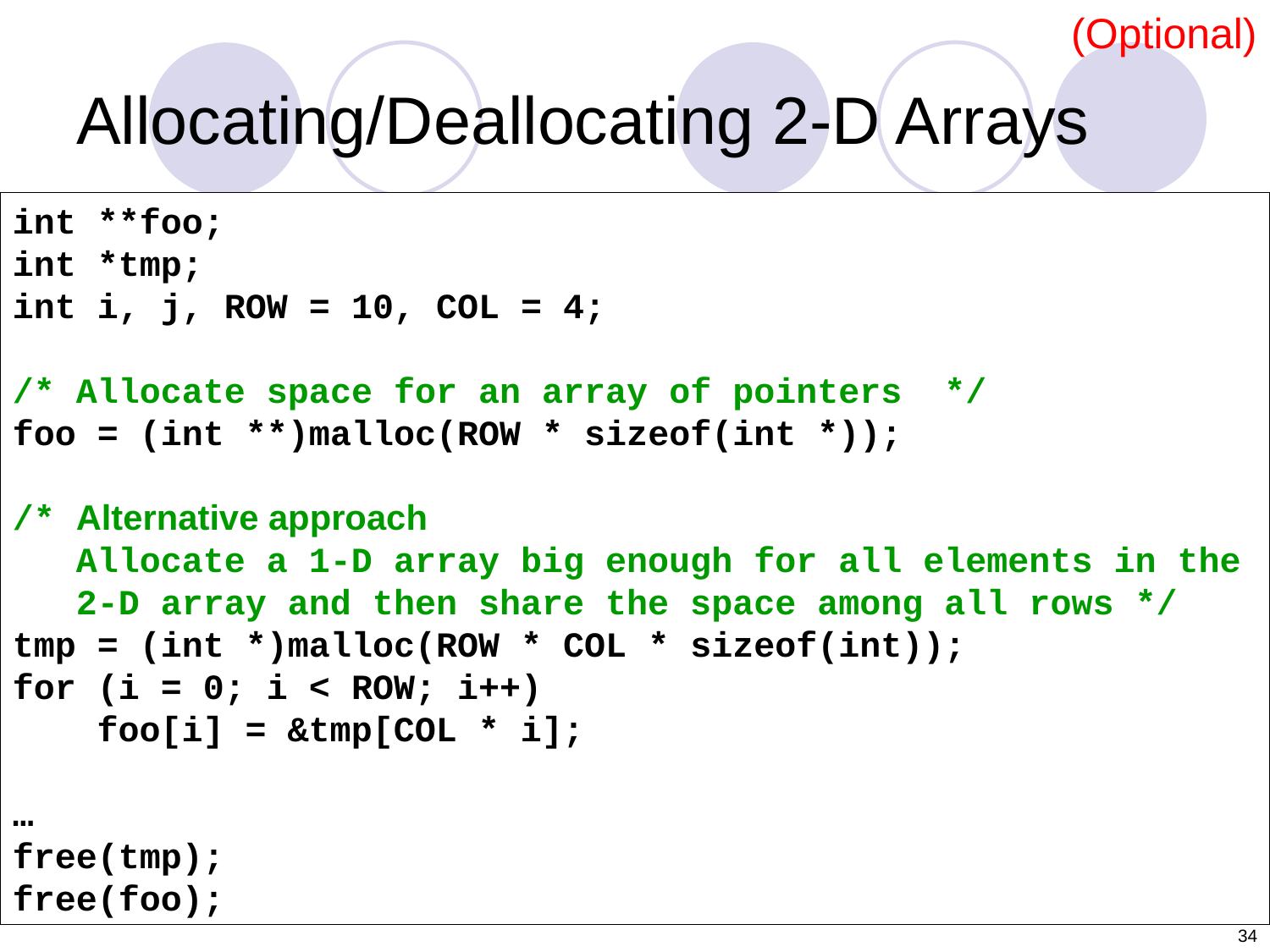

(Optional)
# Allocating/Deallocating 2-D Arrays
int **foo;
int *tmp;
int i, j, ROW = 10, COL = 4;

/* Allocate space for an array of pointers  */
foo = (int **)malloc(ROW * sizeof(int *));

/* Alternative approach
   Allocate a 1-D array big enough for all elements in the
   2-D array and then share the space among all rows */
tmp = (int *)malloc(ROW * COL * sizeof(int));
for (i = 0; i < ROW; i++)
    foo[i] = &tmp[COL * i];

…
free(tmp);
free(foo);
34